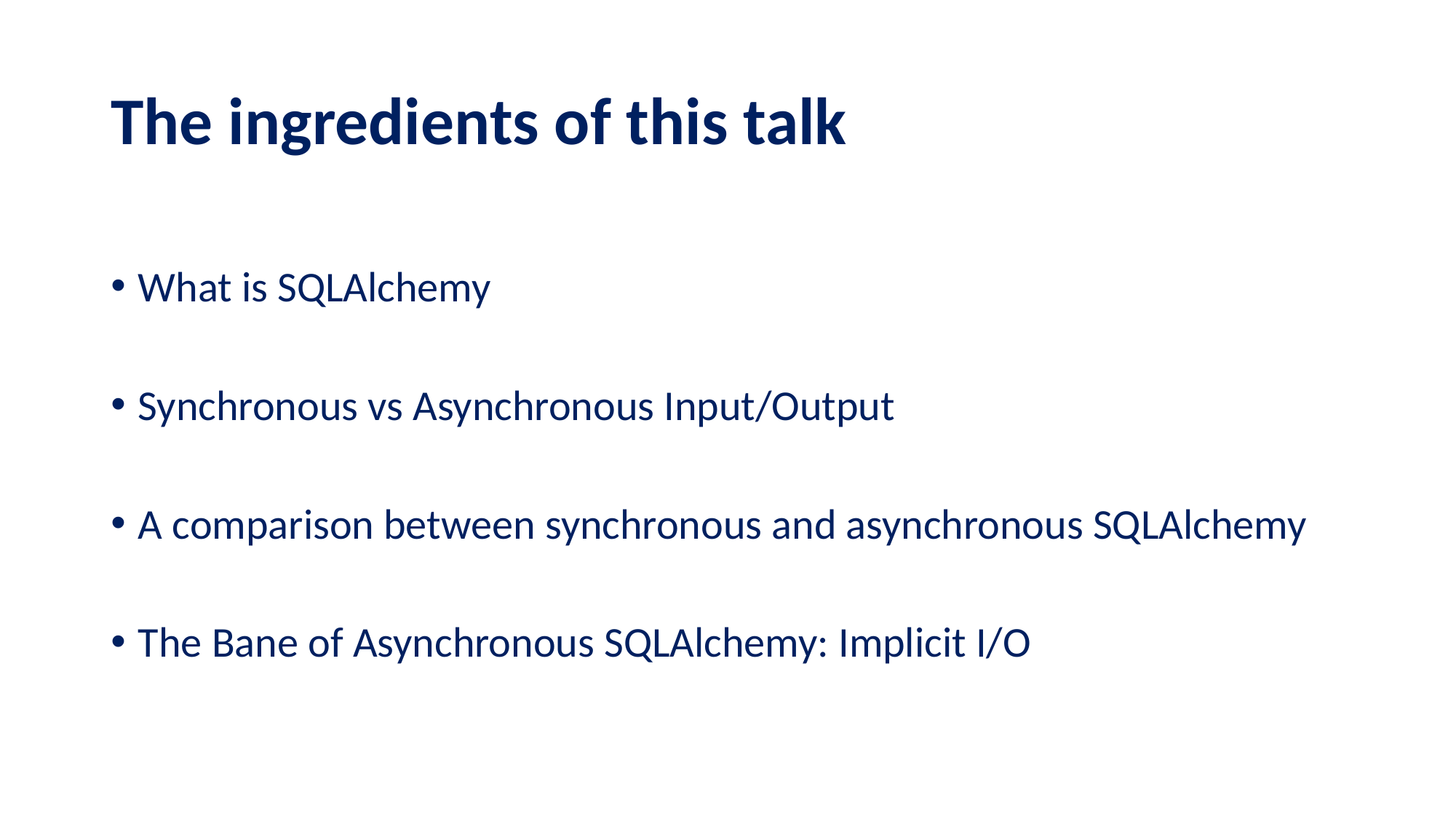

# The ingredients of this talk
What is SQLAlchemy
Synchronous vs Asynchronous Input/Output
A comparison between synchronous and asynchronous SQLAlchemy
The Bane of Asynchronous SQLAlchemy: Implicit I/O